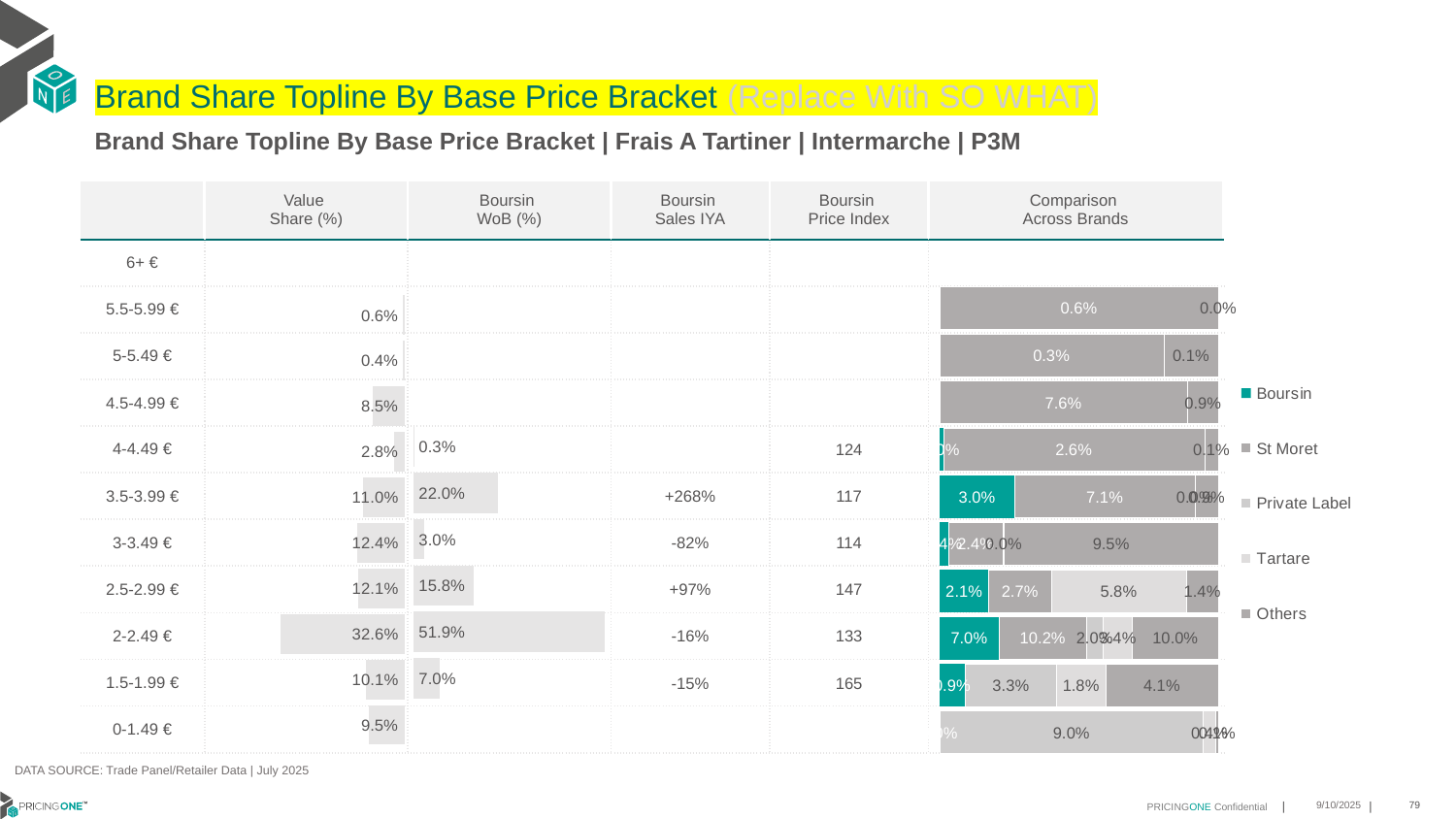

# Brand Share Topline By Base Price Bracket (Replace With SO WHAT)
Brand Share Topline By Base Price Bracket | Frais A Tartiner | Intermarche | P3M
|  | Value Share (%) | Boursin WoB (%) | Boursin Sales IYA | Boursin Price Index | Comparison Across Brands |
| --- | --- | --- | --- | --- | --- |
| 6+ € |  |  |  |  |  |
| 5.5-5.99 € |  |  |  |  |  |
| 5-5.49 € |  |  |  |  |  |
| 4.5-4.99 € |  |  |  |  |  |
| 4-4.49 € |  |  |  | 124 |  |
| 3.5-3.99 € |  |  | +268% | 117 |  |
| 3-3.49 € |  |  | -82% | 114 |  |
| 2.5-2.99 € |  |  | +97% | 147 |  |
| 2-2.49 € |  |  | -16% | 133 |  |
| 1.5-1.99 € |  |  | -15% | 165 |  |
| 0-1.49 € |  |  |  |  |  |

### Chart

| Category | Boursin | St Moret | Private Label | Tartare | Others |
|---|---|---|---|---|---|
| 6+ € | None | None | None | None | None |
| 5.5-5.99 € | None | 0.005939362413163314 | None | None | 4.312839213546387e-06 |
| 5-5.49 € | None | 0.0034217133814501135 | None | None | 0.0008303186846260026 |
| 4.5-4.99 € | None | 0.07555849519367096 | None | None | 0.00938567063445284 |
| 4-4.49 € | 0.0003797241228287283 | 0.025939862857929714 | None | None | 0.0013576895553058684 |
| 3.5-3.99 € | 0.029629555086729643 | 0.0706219650336755 | None | 2.921851431159354e-05 | 0.009258655576893532 |
| 3-3.49 € | 0.004072175014549033 | 0.024278526109345784 | None | 0.0004653203821750588 | 0.09517359877213856 |
| 2.5-2.99 € | 0.021327844707948126 | 0.02737510581026476 | None | 0.05825215935311453 | 0.01410644227054899 |
| 2-2.49 € | 0.06993358149902323 | 0.1017028487973745 | 0.019978081451737427 | 0.03416079492387373 | 0.10042706433271868 |
| 1.5-1.99 € | 0.009431985087989302 | None | 0.03301206437118455 | 0.01790422746053888 | 0.040867337609753016 |
| 0-1.49 € | 4.04085836224166e-06 | None | 0.08991189607720464 | 0.004202881240804619 | 0.0009367409063008094 |

### Chart

| Category | Value Share |
|---|---|
|  | None |

### Chart

| Category | Brand WoB % |
|---|---|
|  | None |
DATA SOURCE: Trade Panel/Retailer Data | July 2025

9/10/2025
79